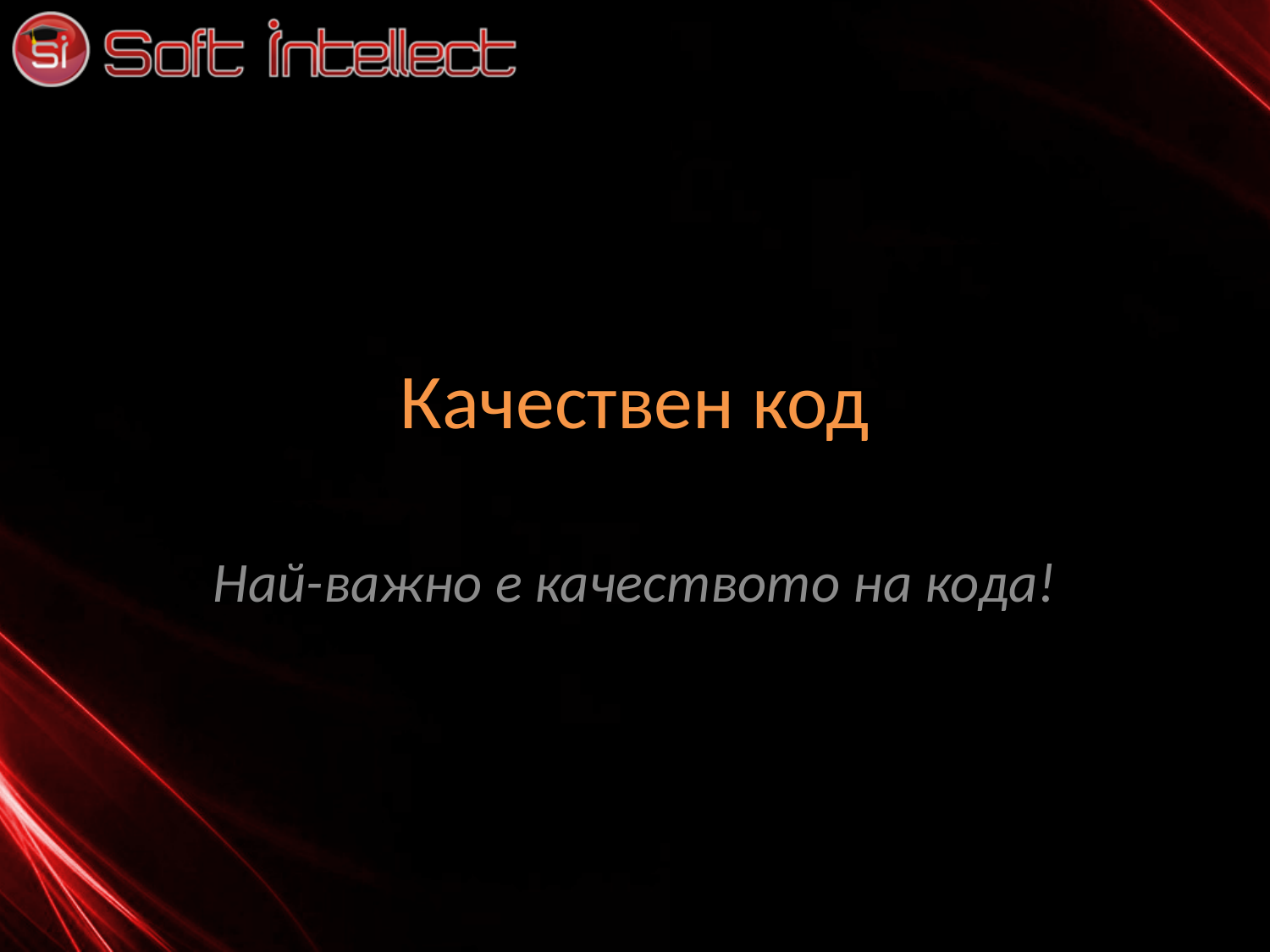

# Качествен код
Най-важно е качеството на кода!